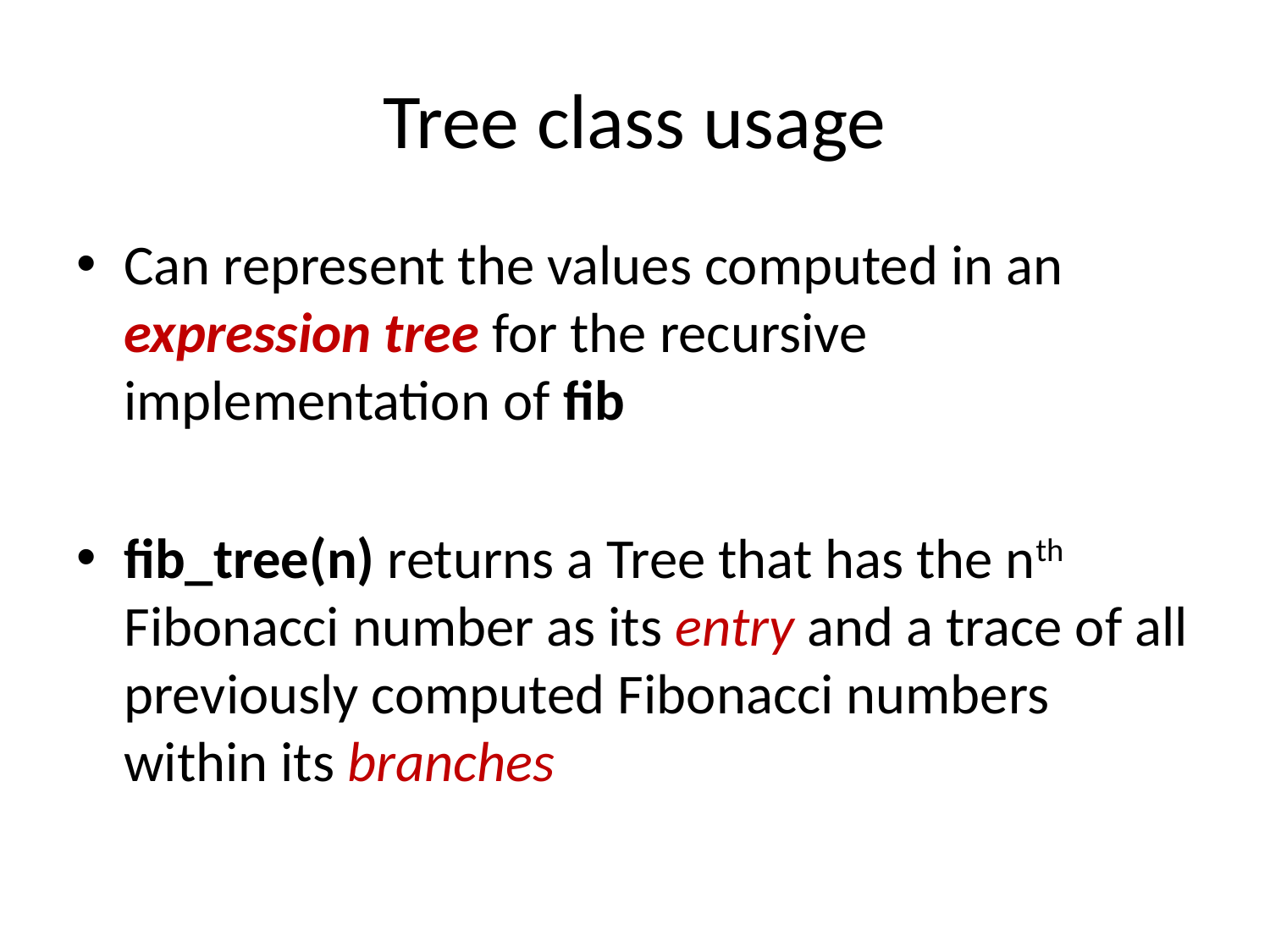

# Tree class usage
Can represent the values computed in an expression tree for the recursive implementation of fib

fib_tree(n) returns a Tree that has the nth Fibonacci number as its entry and a trace of all previously computed Fibonacci numbers within its branches